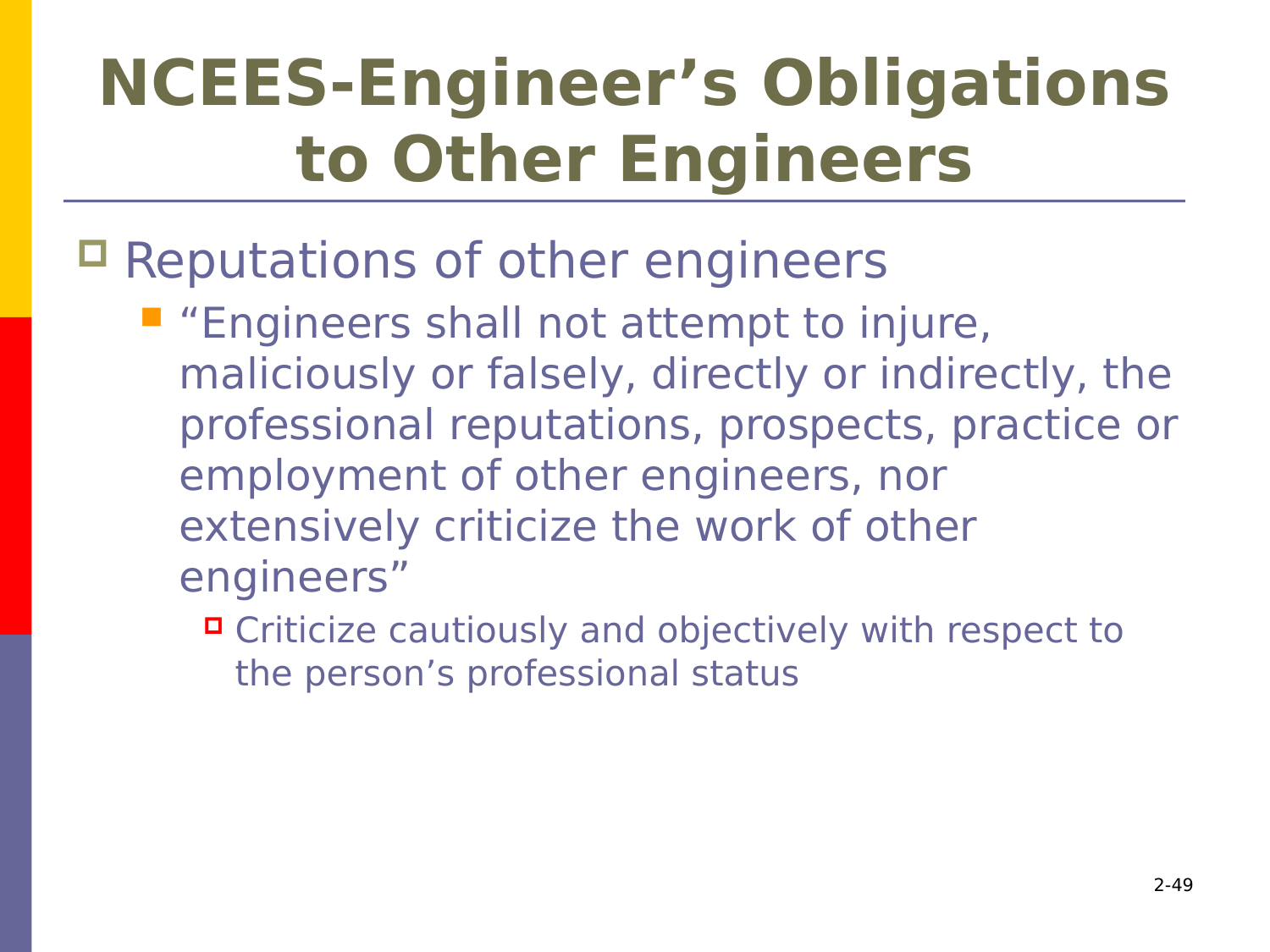

# NCEES-Engineer’s Obligations to Other Engineers
Reputations of other engineers
“Engineers shall not attempt to injure, maliciously or falsely, directly or indirectly, the professional reputations, prospects, practice or employment of other engineers, nor extensively criticize the work of other engineers”
Criticize cautiously and objectively with respect to the person’s professional status
2-49